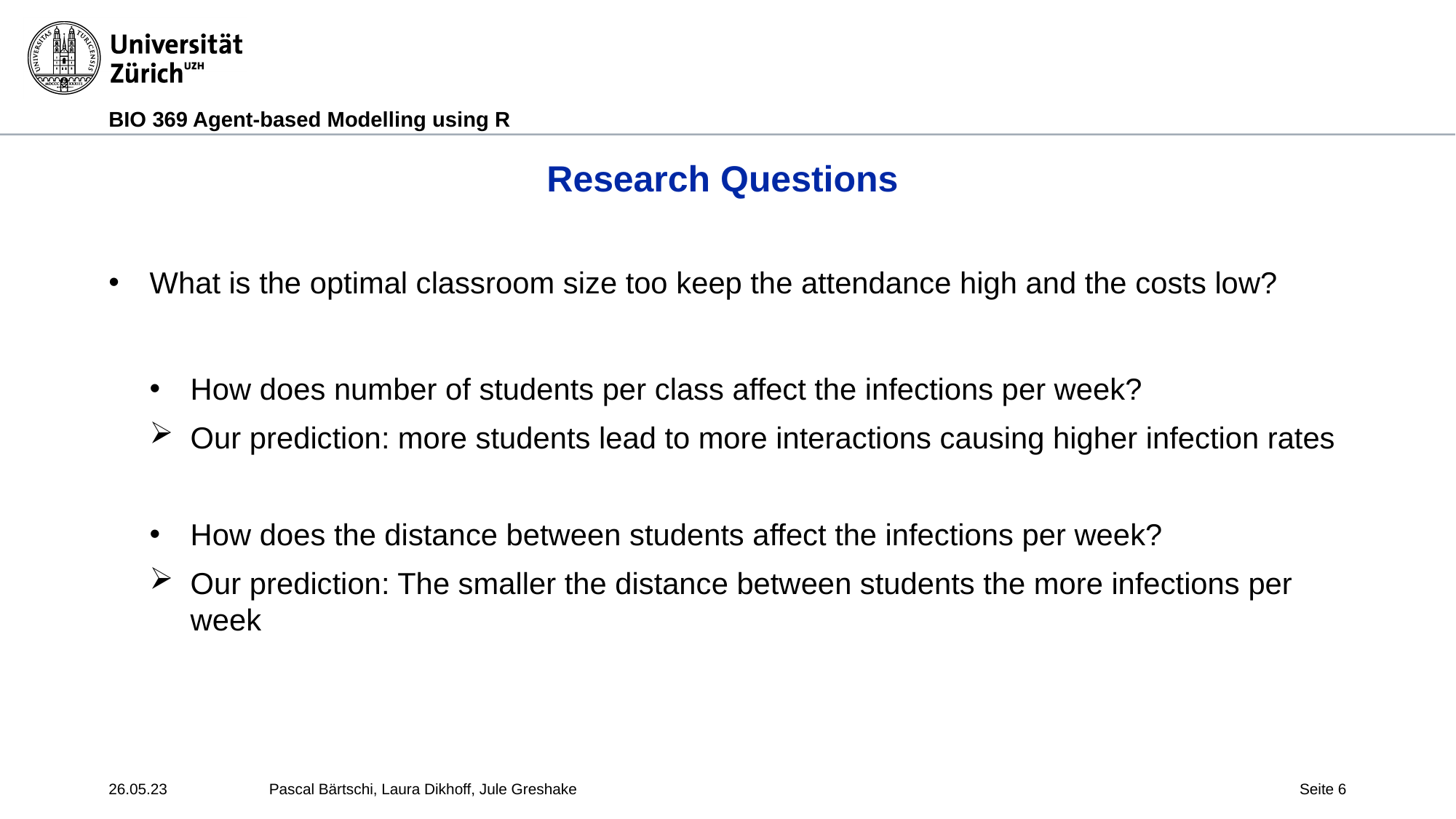

# Research Questions
What is the optimal classroom size too keep the attendance high and the costs low?

How does number of students per class affect the infections per week?
Our prediction: more students lead to more interactions causing higher infection rates

How does the distance between students affect the infections per week?
Our prediction: The smaller the distance between students the more infections per week
26.05.23
Pascal Bärtschi, Laura Dikhoff, Jule Greshake
Seite 6